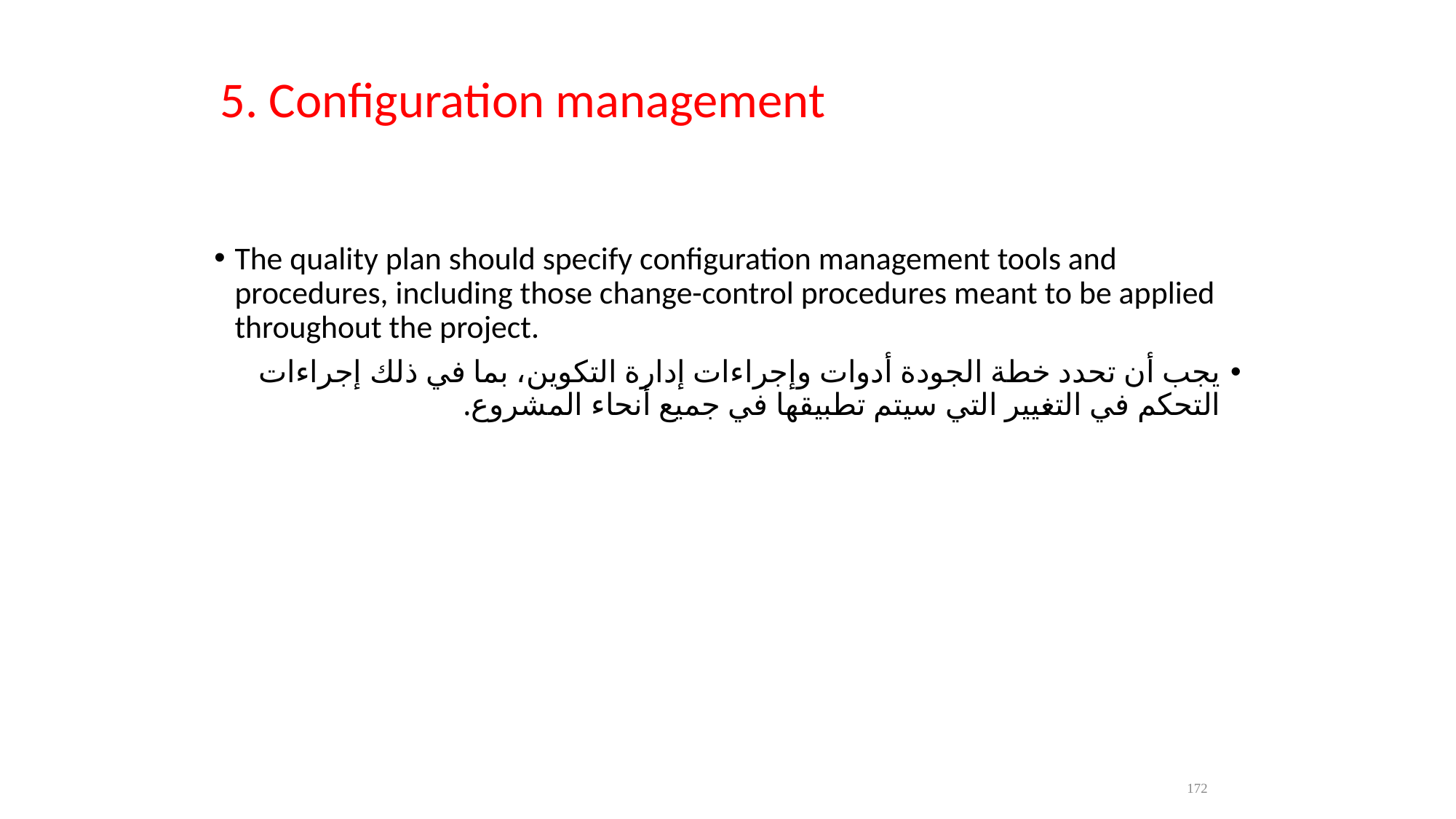

# 5. Configuration management
The quality plan should specify configuration management tools and procedures, including those change-control procedures meant to be applied throughout the project.
يجب أن تحدد خطة الجودة أدوات وإجراءات إدارة التكوين، بما في ذلك إجراءات التحكم في التغيير التي سيتم تطبيقها في جميع أنحاء المشروع.

172